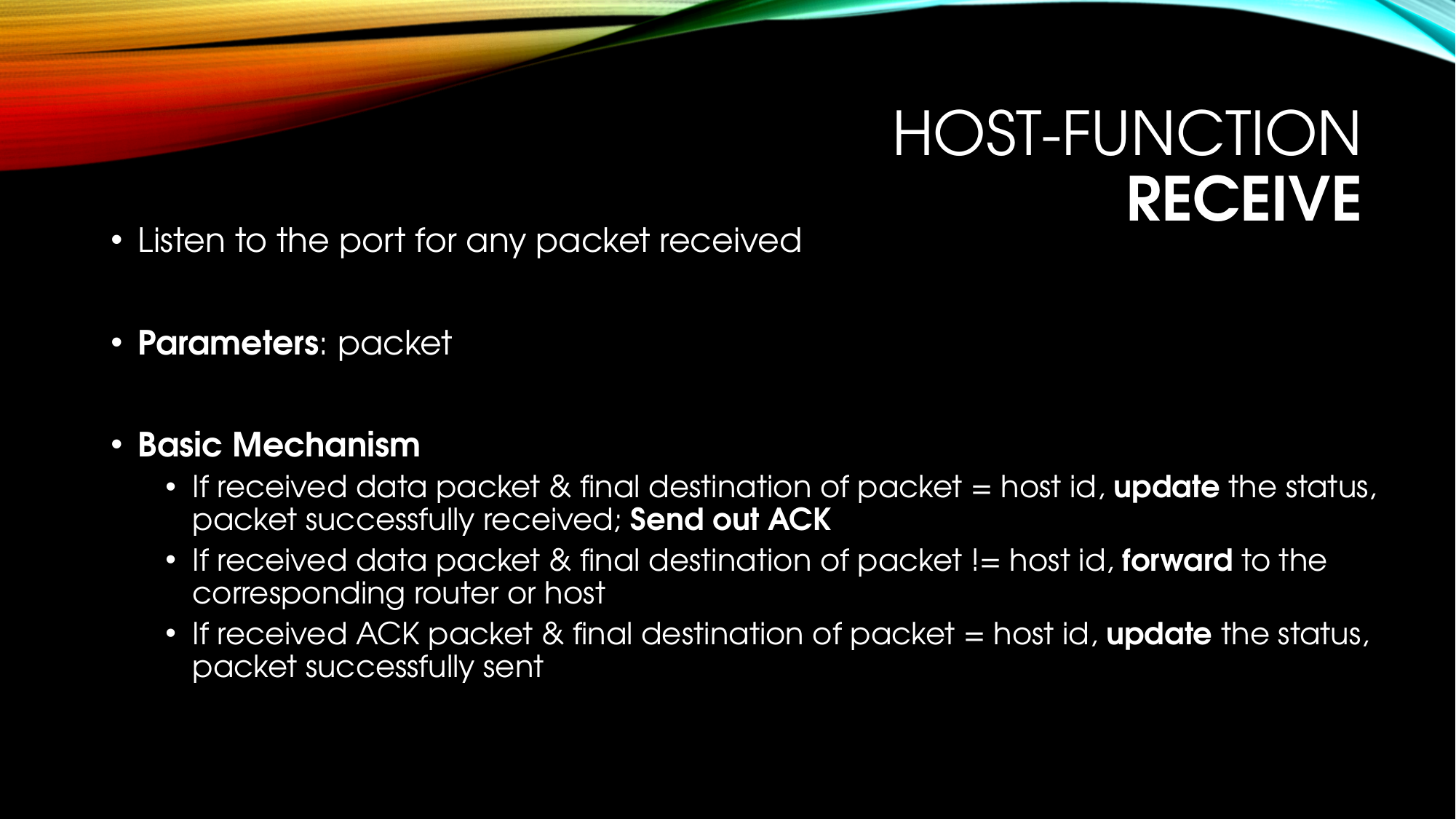

# Host-Function Receive
Listen to the port for any packet received

Parameters: packet

Basic Mechanism
If received data packet & final destination of packet = host id, update the status, packet successfully received; Send out ACK
If received data packet & final destination of packet != host id, forward to the corresponding router or host
If received ACK packet & final destination of packet = host id, update the status, packet successfully sent